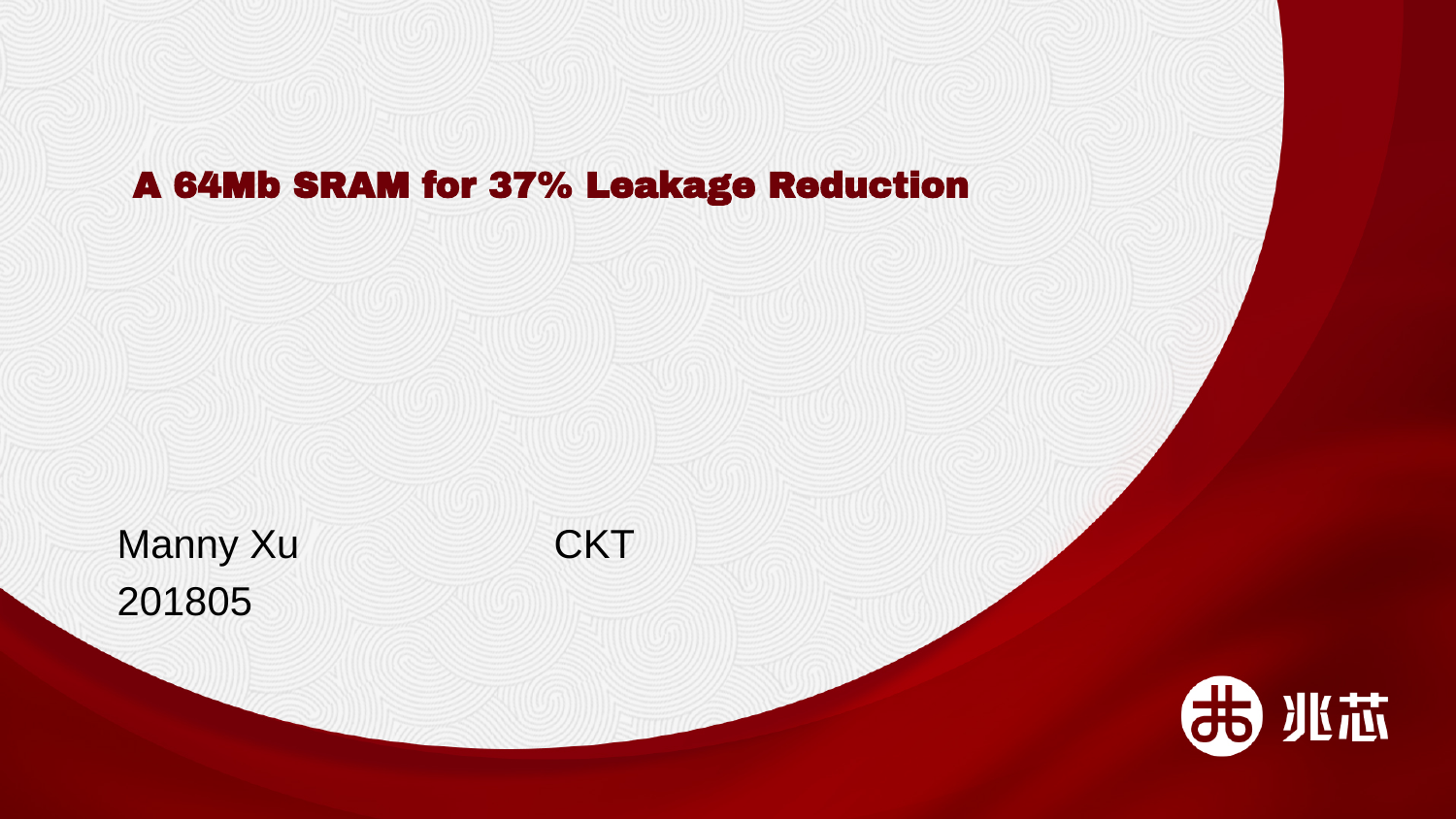

# A 64Mb SRAM for 37% Leakage Reduction
Manny Xu		CKT
201805